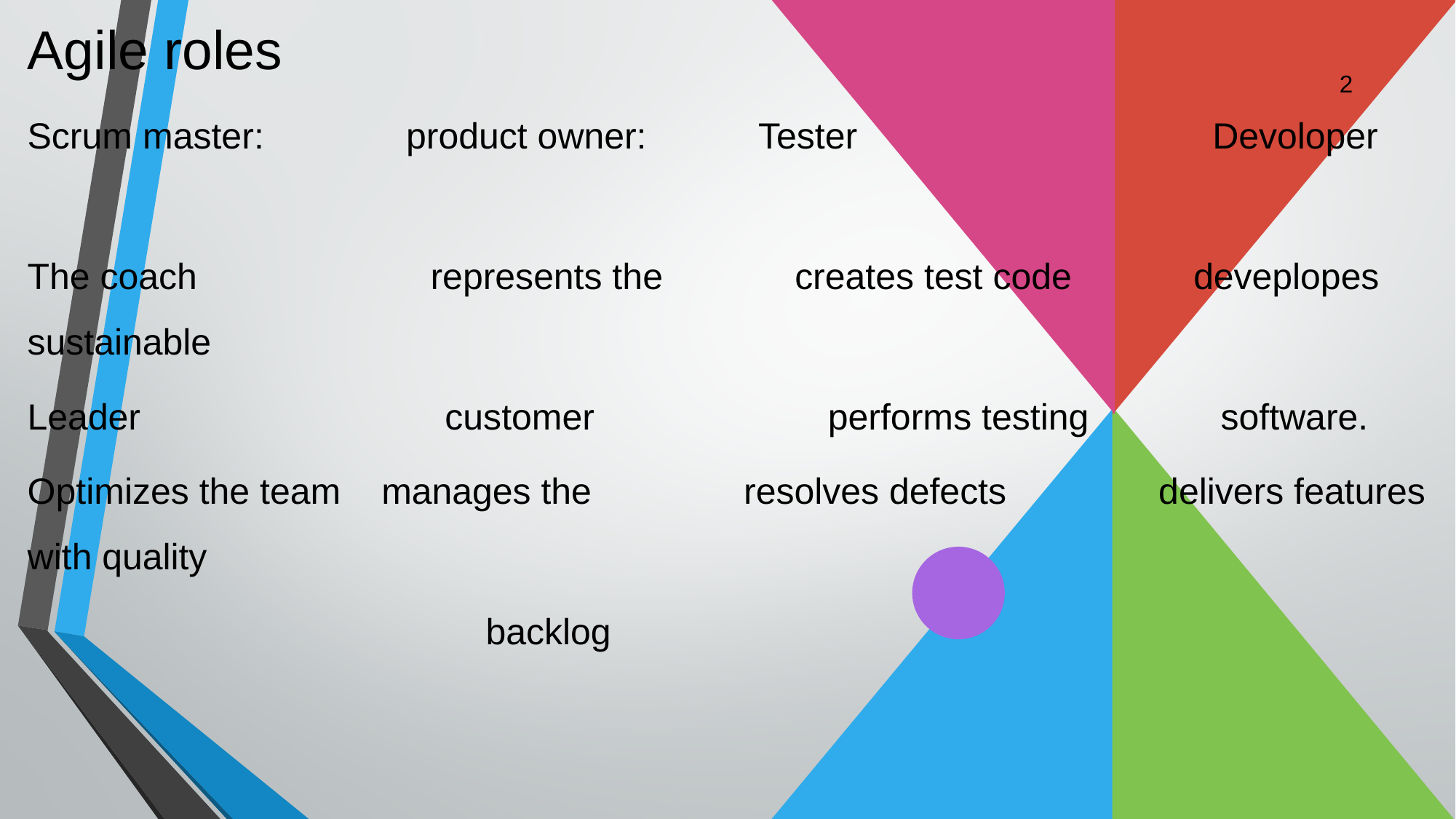

Scrum master:              product owner:           Tester                                   Devoloper
The coach                       represents the             creates test code            deveplopes sustainable
Leader                              customer                       performs testing             software.
Optimizes the team    manages the               resolves defects               delivers features with quality
                                             backlog
# Agile roles
2